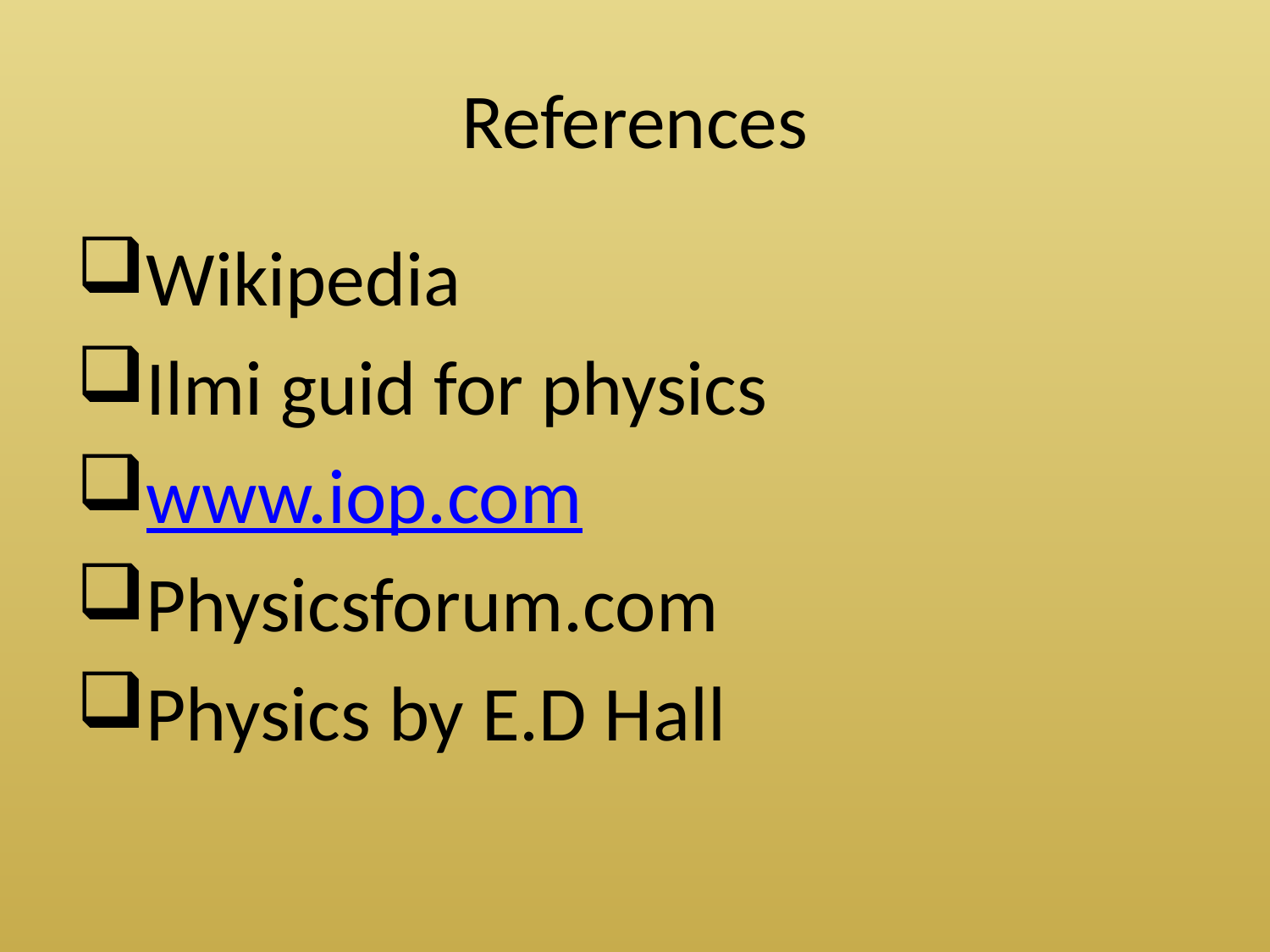

# References
Wikipedia
Ilmi guid for physics
www.iop.com
Physicsforum.com
Physics by E.D Hall